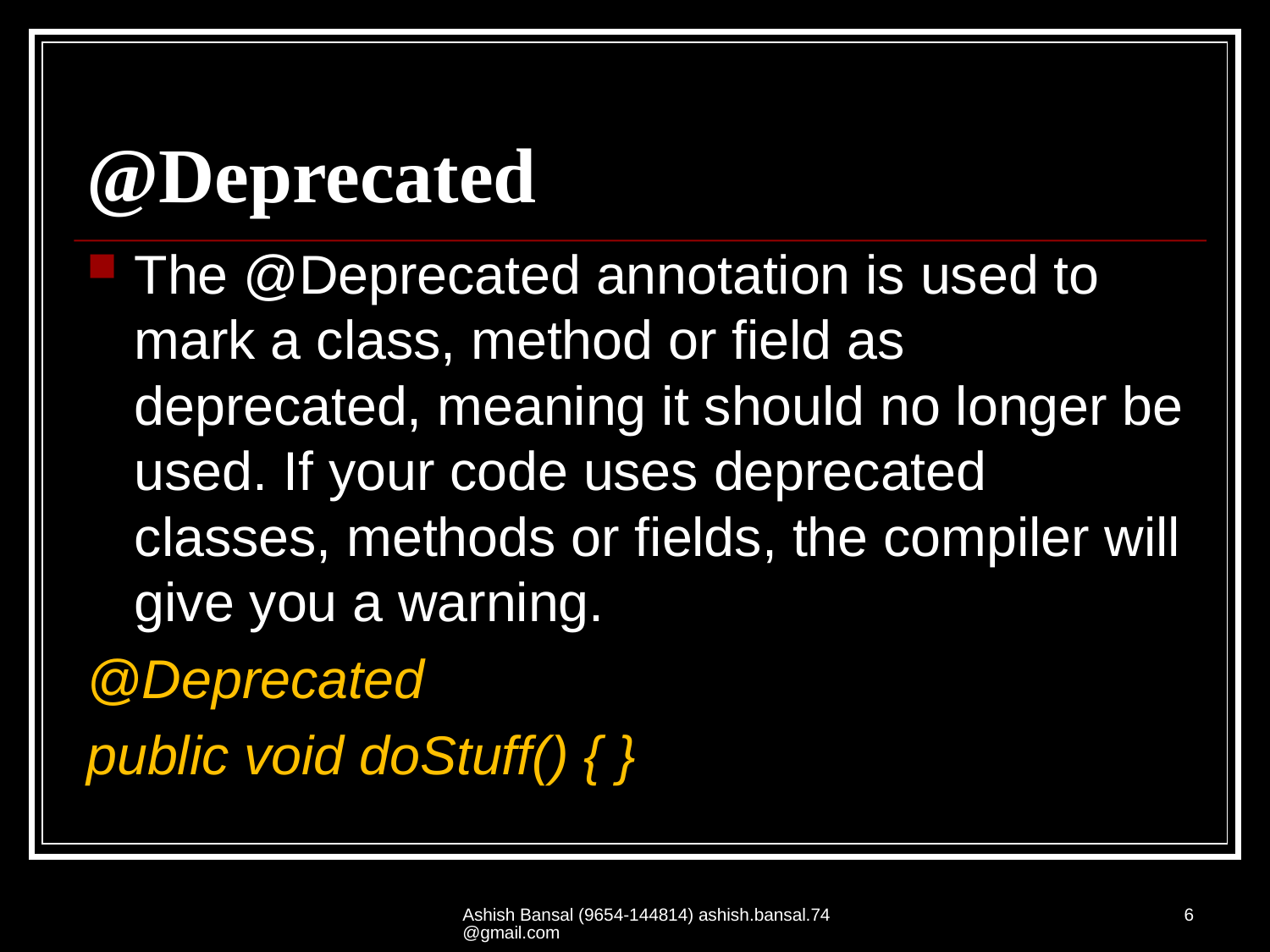

# @Deprecated
The @Deprecated annotation is used to mark a class, method or field as deprecated, meaning it should no longer be used. If your code uses deprecated classes, methods or fields, the compiler will give you a warning.
@Deprecated
public void doStuff() { }
Ashish Bansal (9654-144814) ashish.bansal.74@gmail.com
6